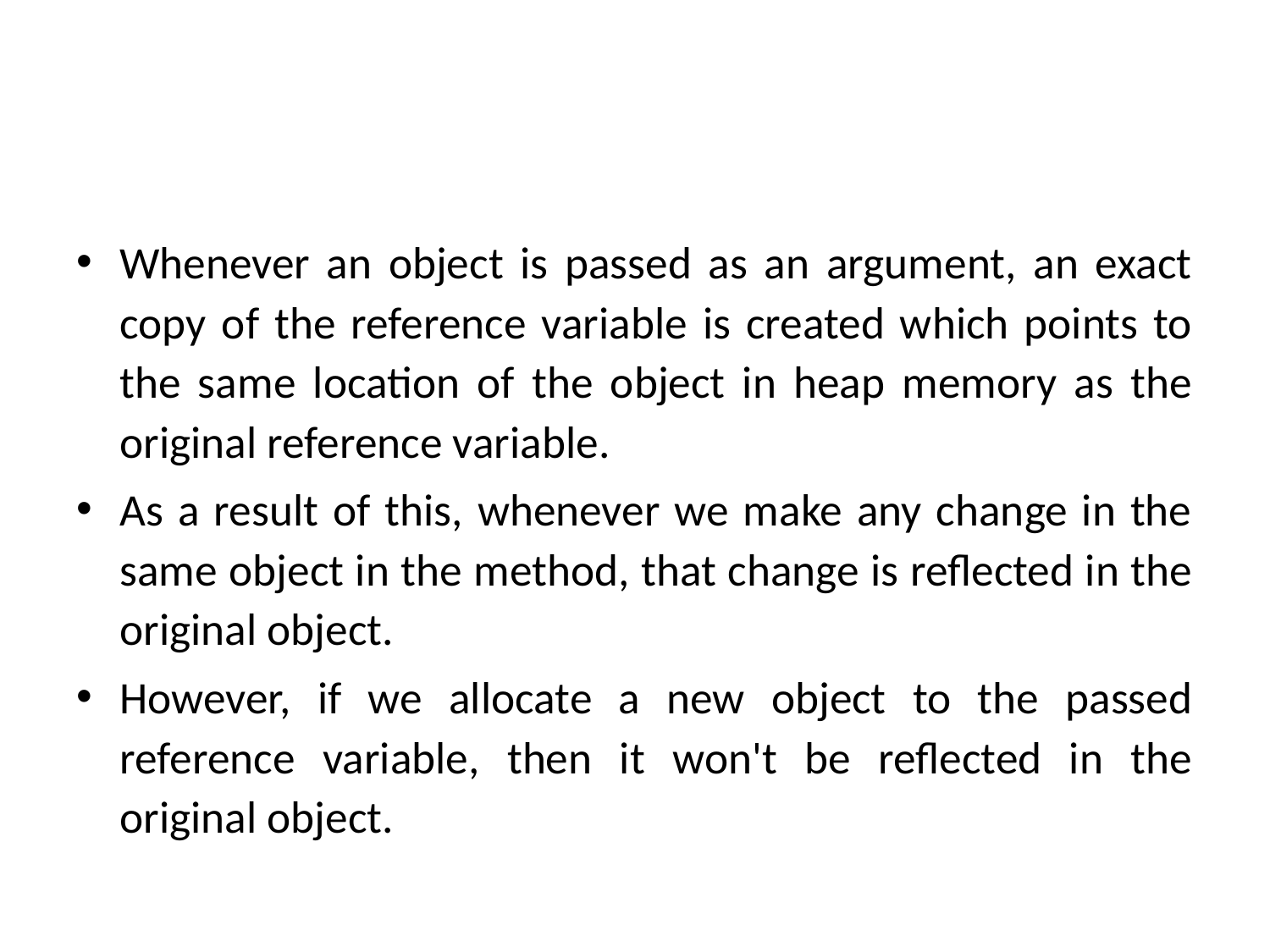

#
Whenever an object is passed as an argument, an exact copy of the reference variable is created which points to the same location of the object in heap memory as the original reference variable.
As a result of this, whenever we make any change in the same object in the method, that change is reflected in the original object.
However, if we allocate a new object to the passed reference variable, then it won't be reflected in the original object.